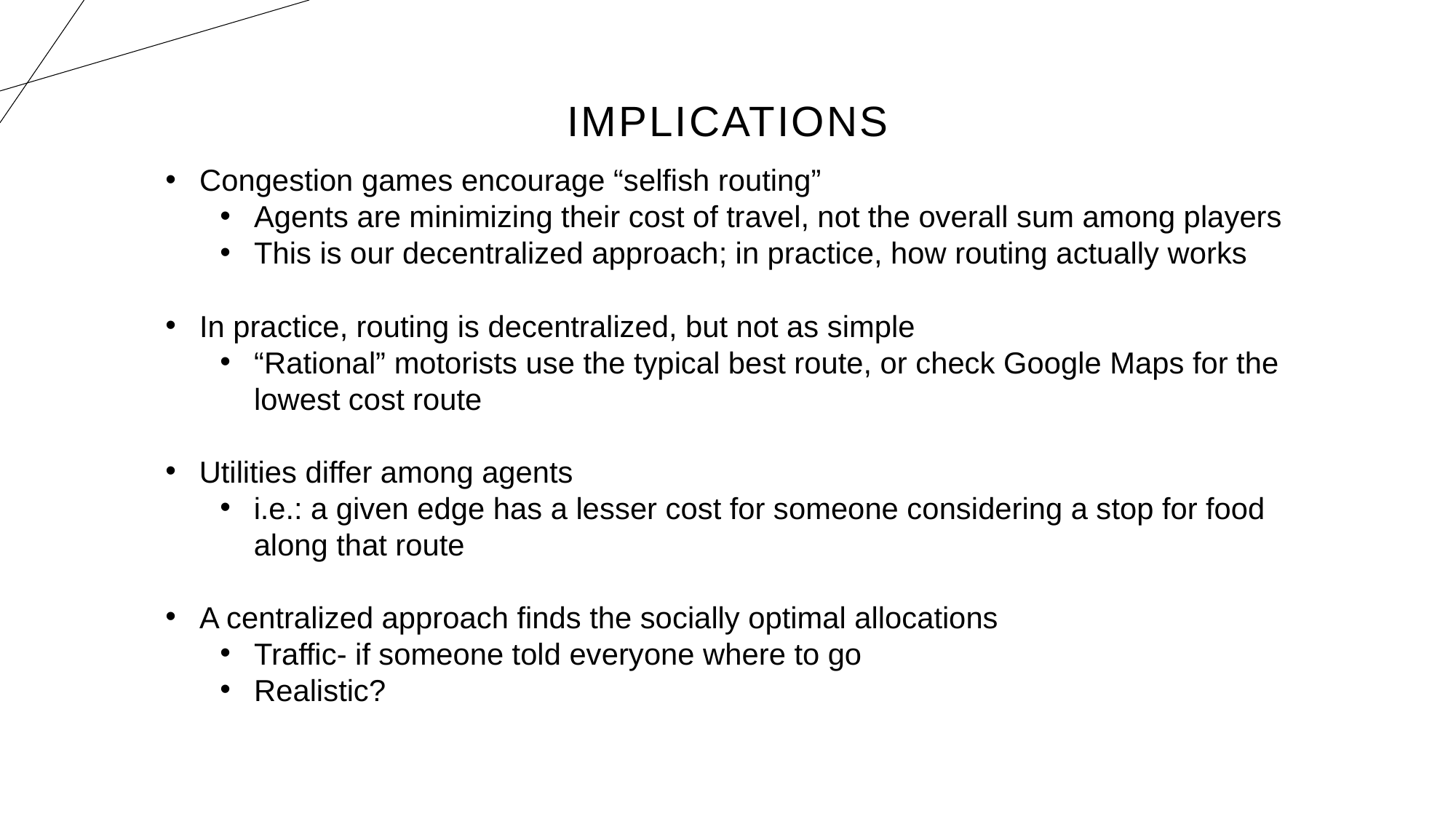

# IMPLICATIONS
Congestion games encourage “selfish routing”
Agents are minimizing their cost of travel, not the overall sum among players
This is our decentralized approach; in practice, how routing actually works

In practice, routing is decentralized, but not as simple
“Rational” motorists use the typical best route, or check Google Maps for the lowest cost route

Utilities differ among agents
i.e.: a given edge has a lesser cost for someone considering a stop for food along that route

A centralized approach finds the socially optimal allocations
Traffic- if someone told everyone where to go
Realistic?